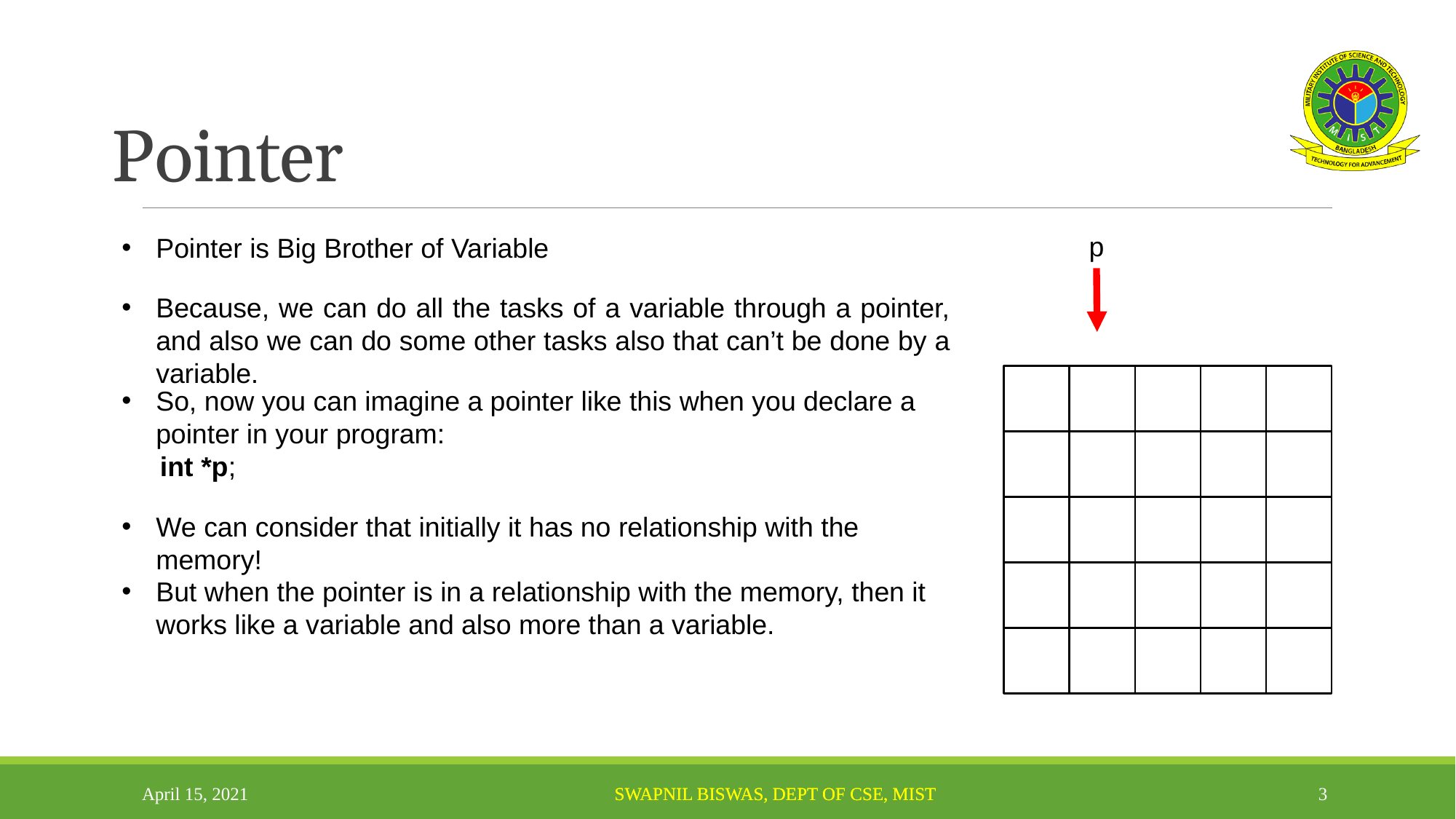

# Pointer
p
Pointer is Big Brother of Variable
Because, we can do all the tasks of a variable through a pointer, and also we can do some other tasks also that can’t be done by a variable.

So, now you can imagine a pointer like this when you declare a pointer in your program:
     int *p;
We can consider that initially it has no relationship with the memory!
But when the pointer is in a relationship with the memory, then it works like a variable and also more than a variable.
April 15, 2021
3